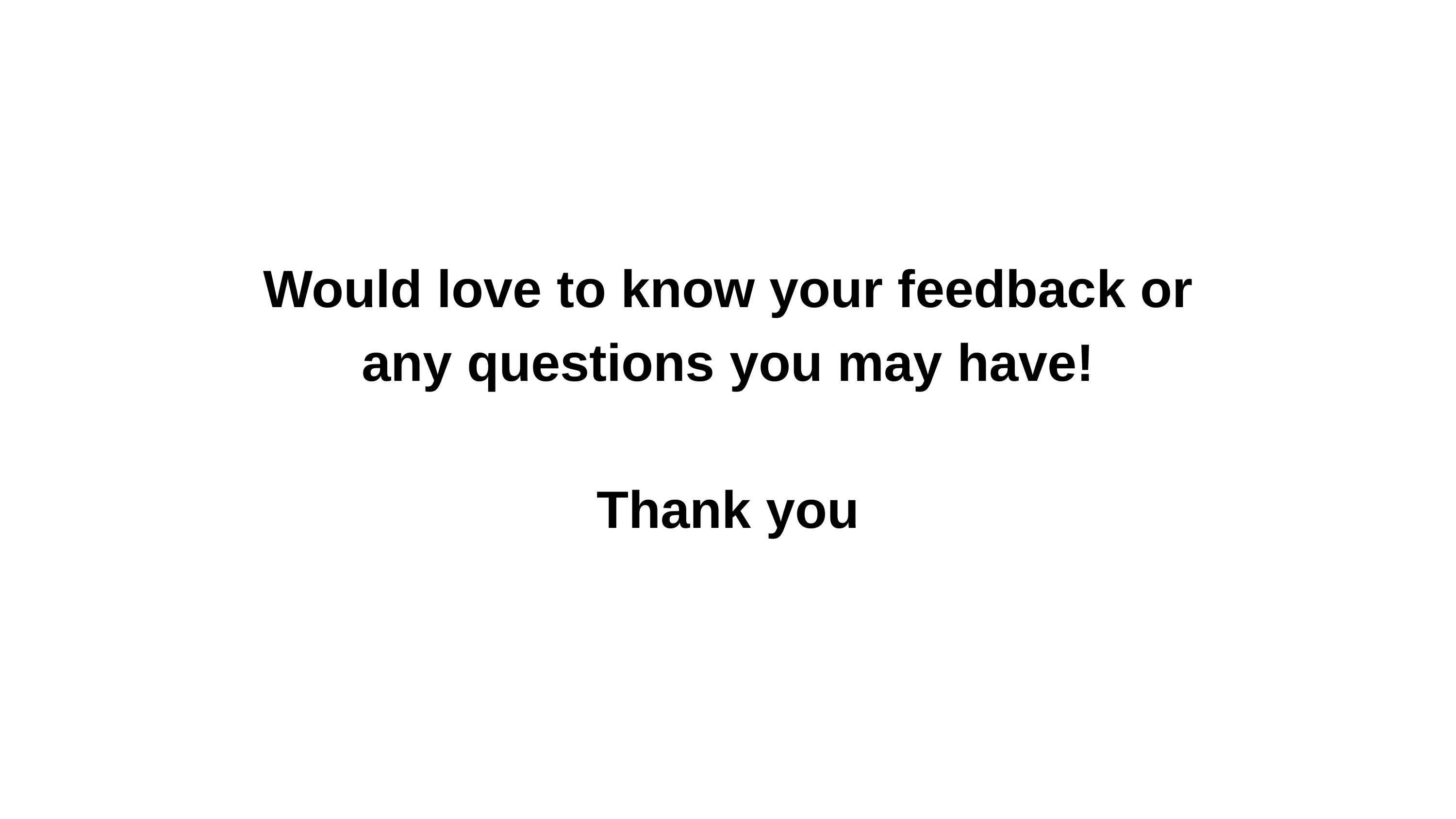

Would love to know your feedback or any questions you may have!

Thank you